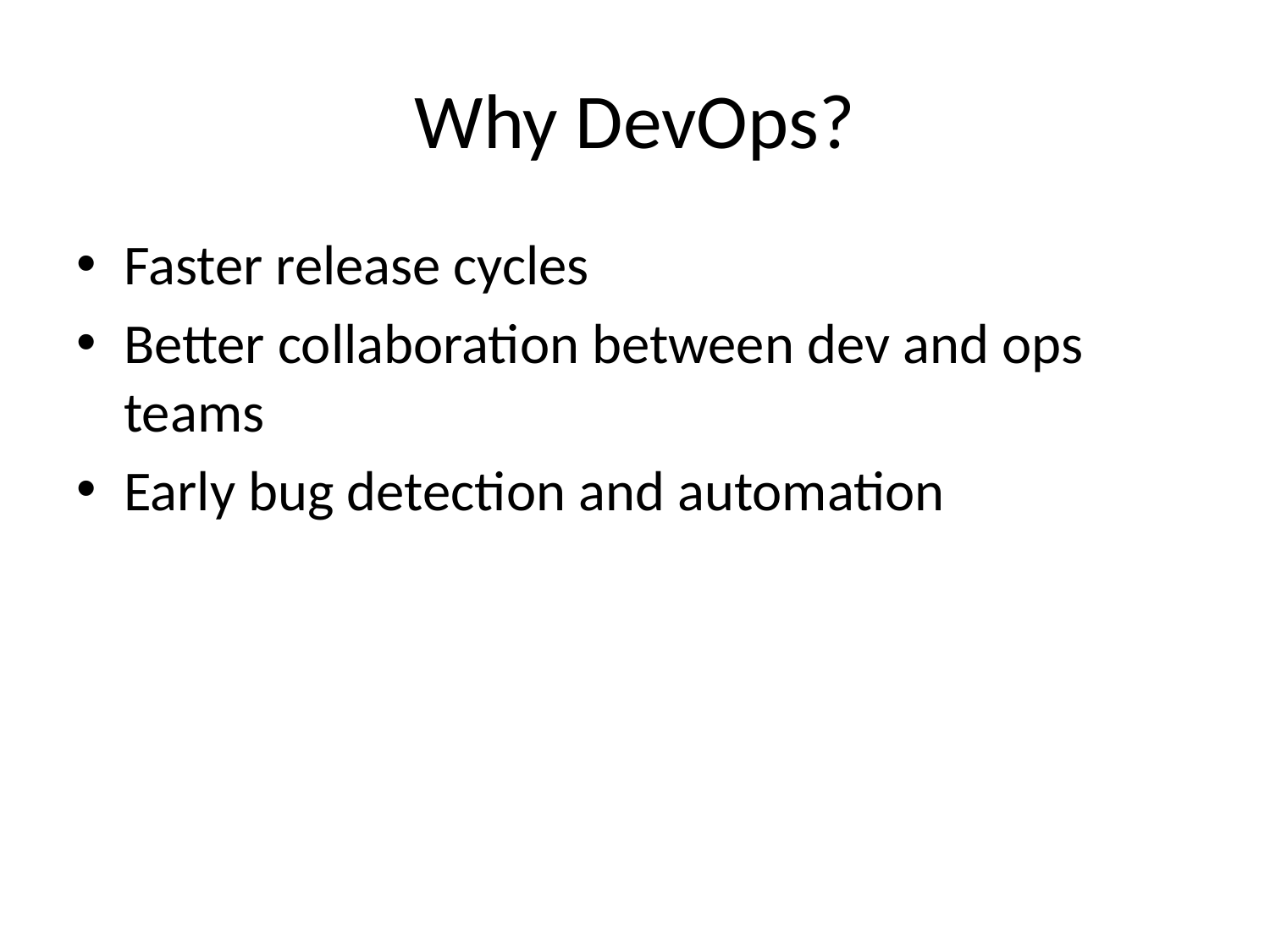

# Why DevOps?
Faster release cycles
Better collaboration between dev and ops teams
Early bug detection and automation